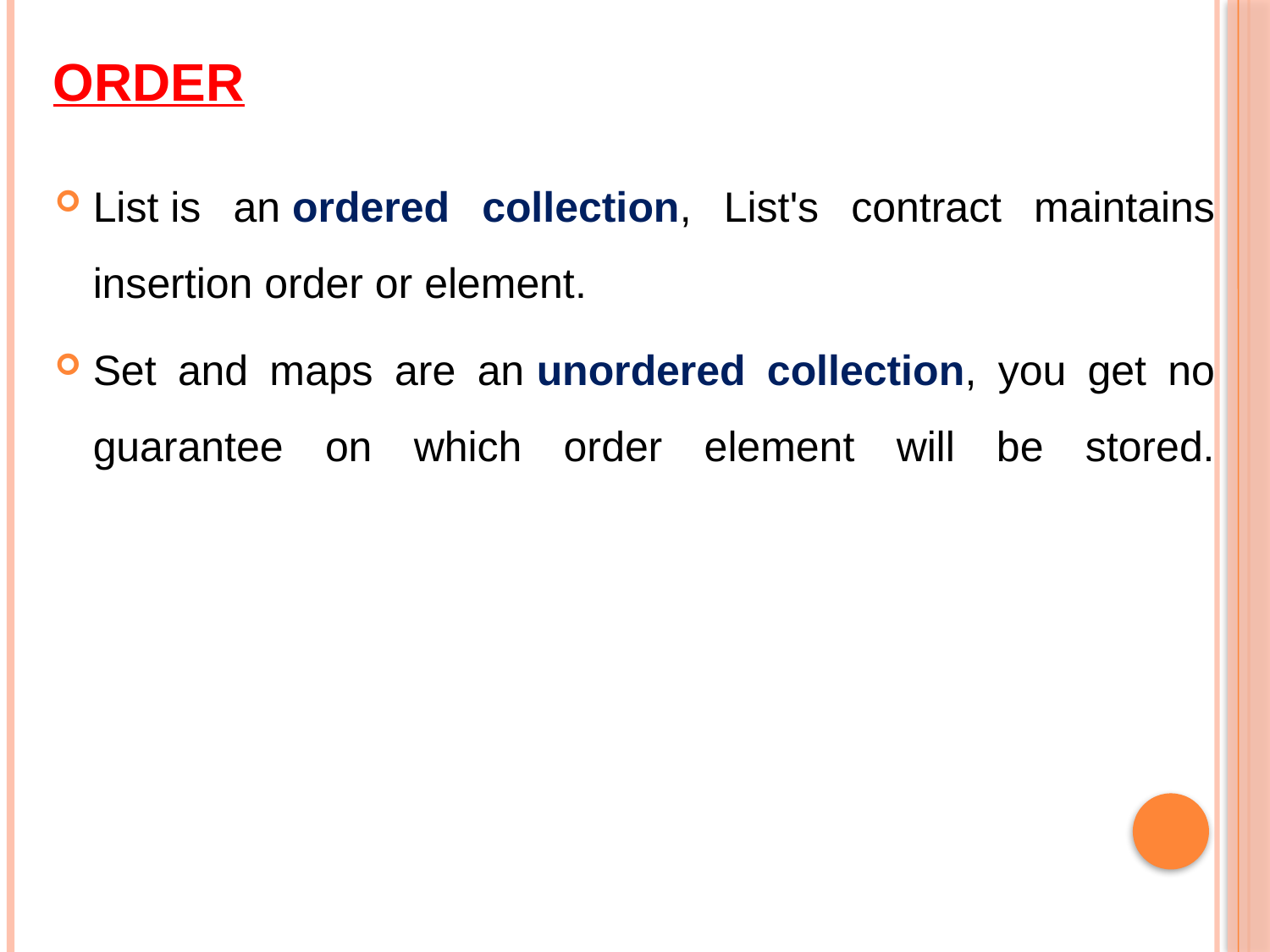

# Order
List is an ordered collection, List's contract maintains insertion order or element.
Set and maps are an unordered collection, you get no guarantee on which order element will be stored.